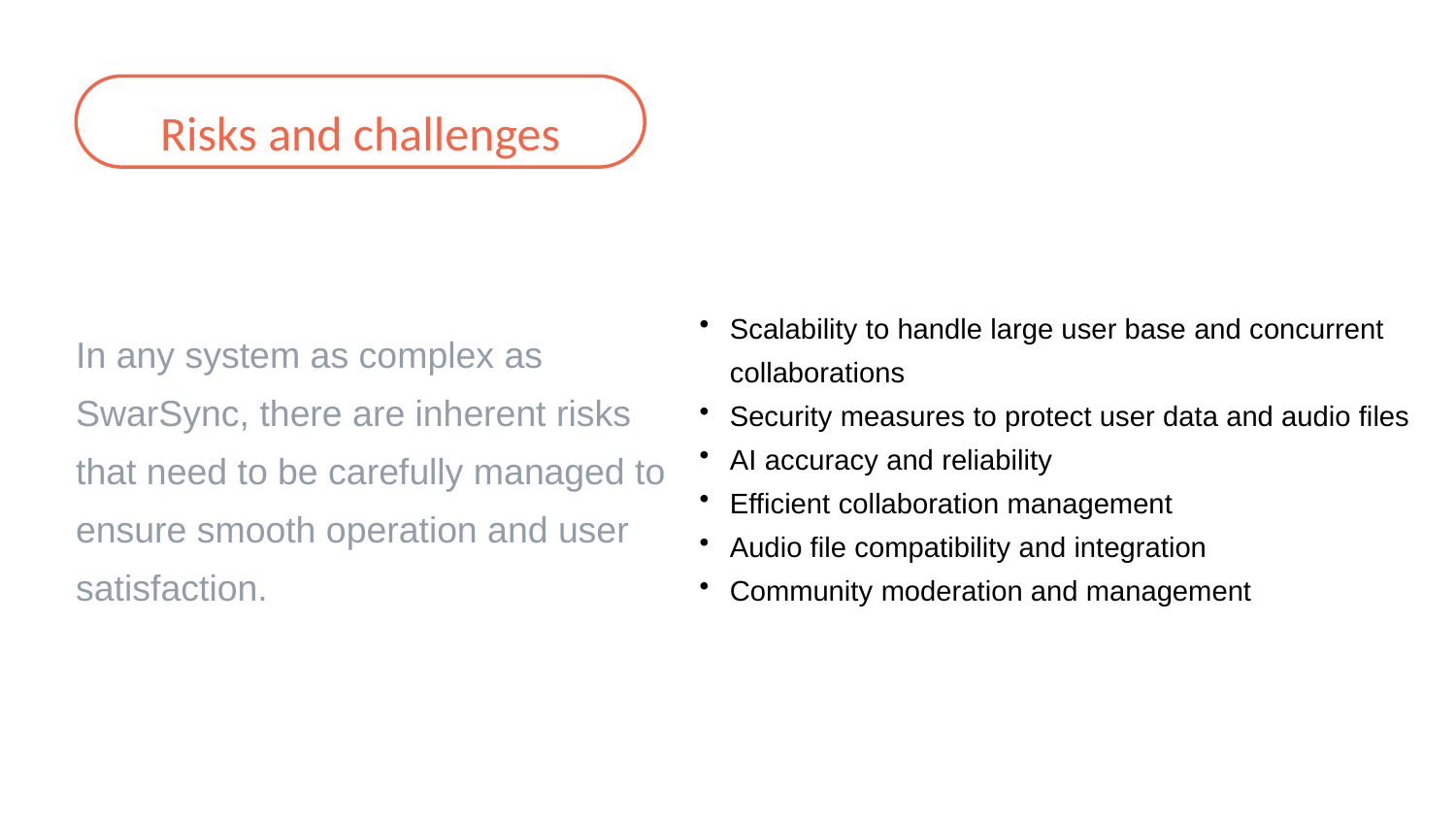

Risks and challenges

Scalability to handle large user base and concurrent collaborations
Security measures to protect user data and audio files
AI accuracy and reliability
Efficient collaboration management
Audio file compatibility and integration
Community moderation and management

In any system as complex as SwarSync, there are inherent risks that need to be carefully managed to ensure smooth operation and user satisfaction.